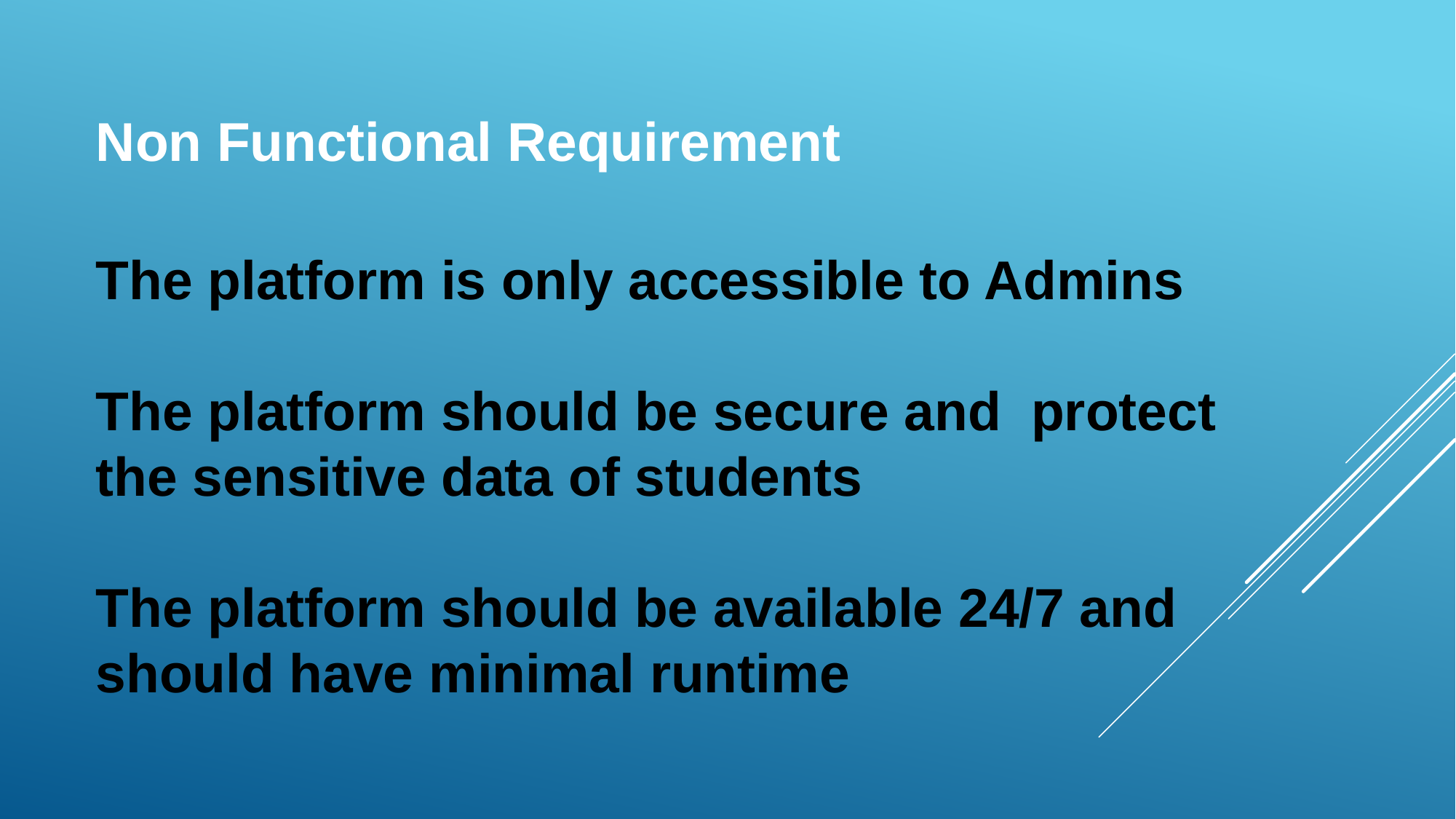

Non Functional Requirement

The platform is only accessible to Admins

The platform should be secure and  protect the sensitive data of students

The platform should be available 24/7 and should have minimal runtime